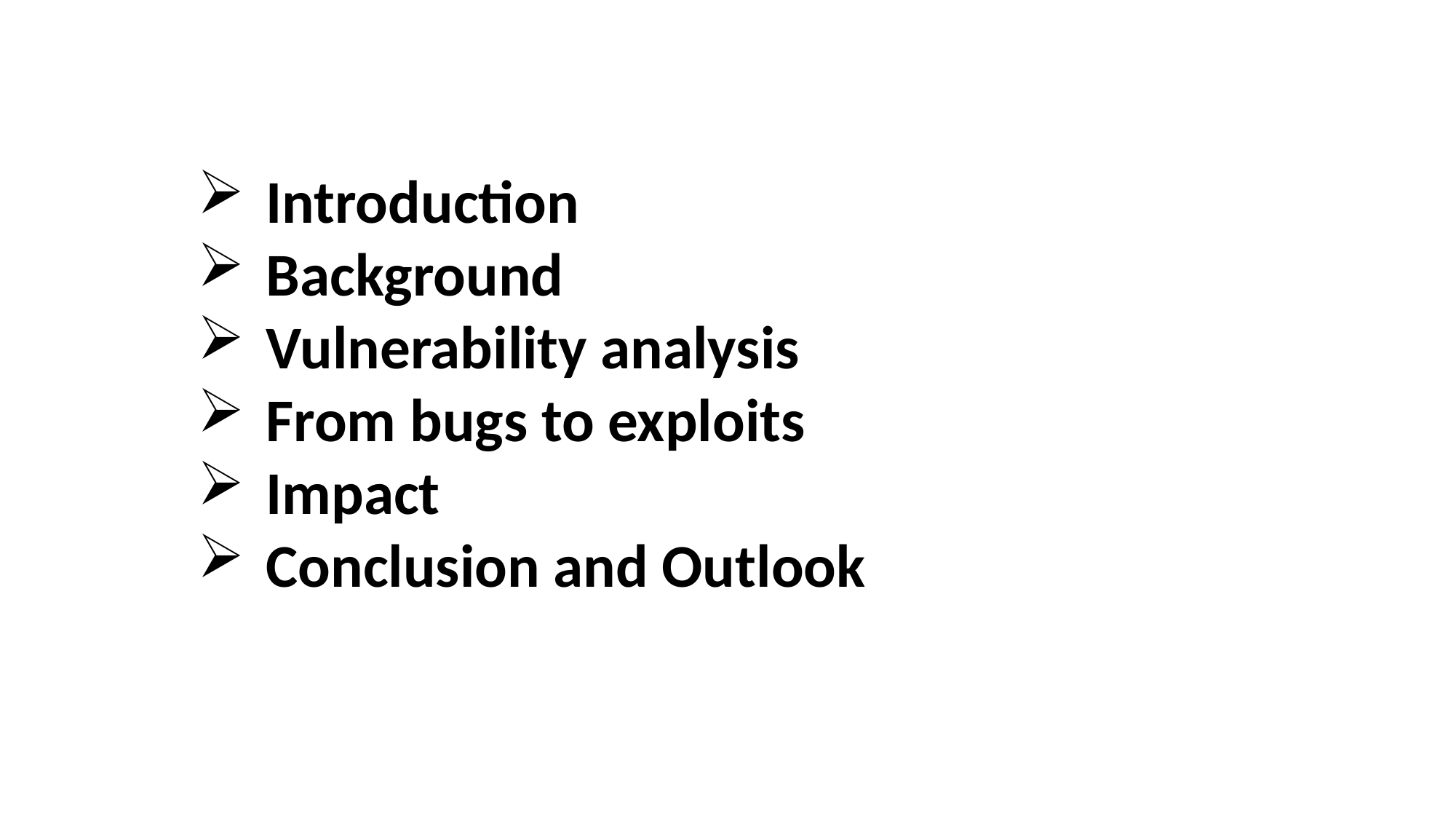

Introduction
Background
Vulnerability analysis
From bugs to exploits
Impact
Conclusion and Outlook